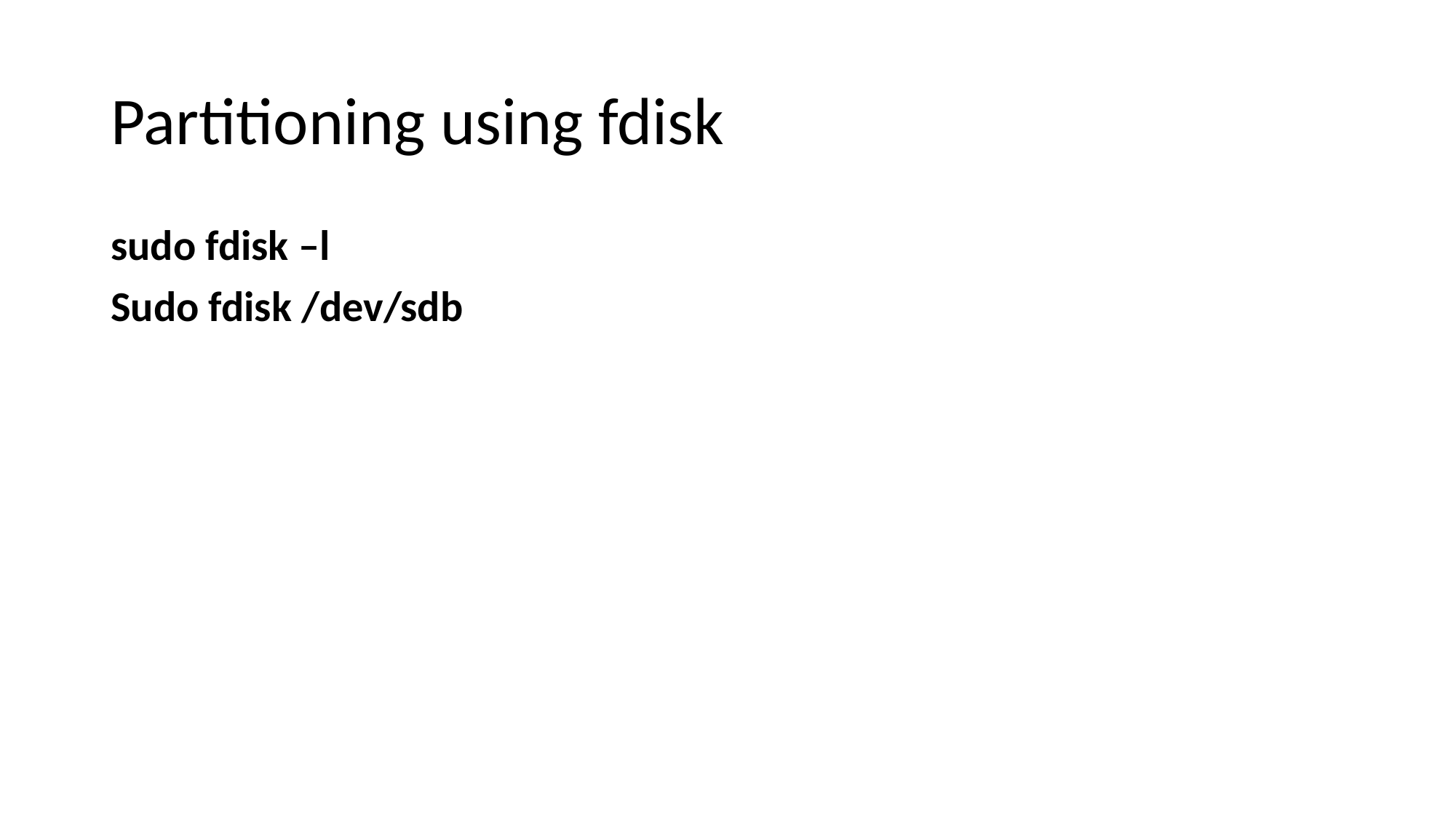

# Partitioning using fdisk
sudo fdisk –l
Sudo fdisk /dev/sdb